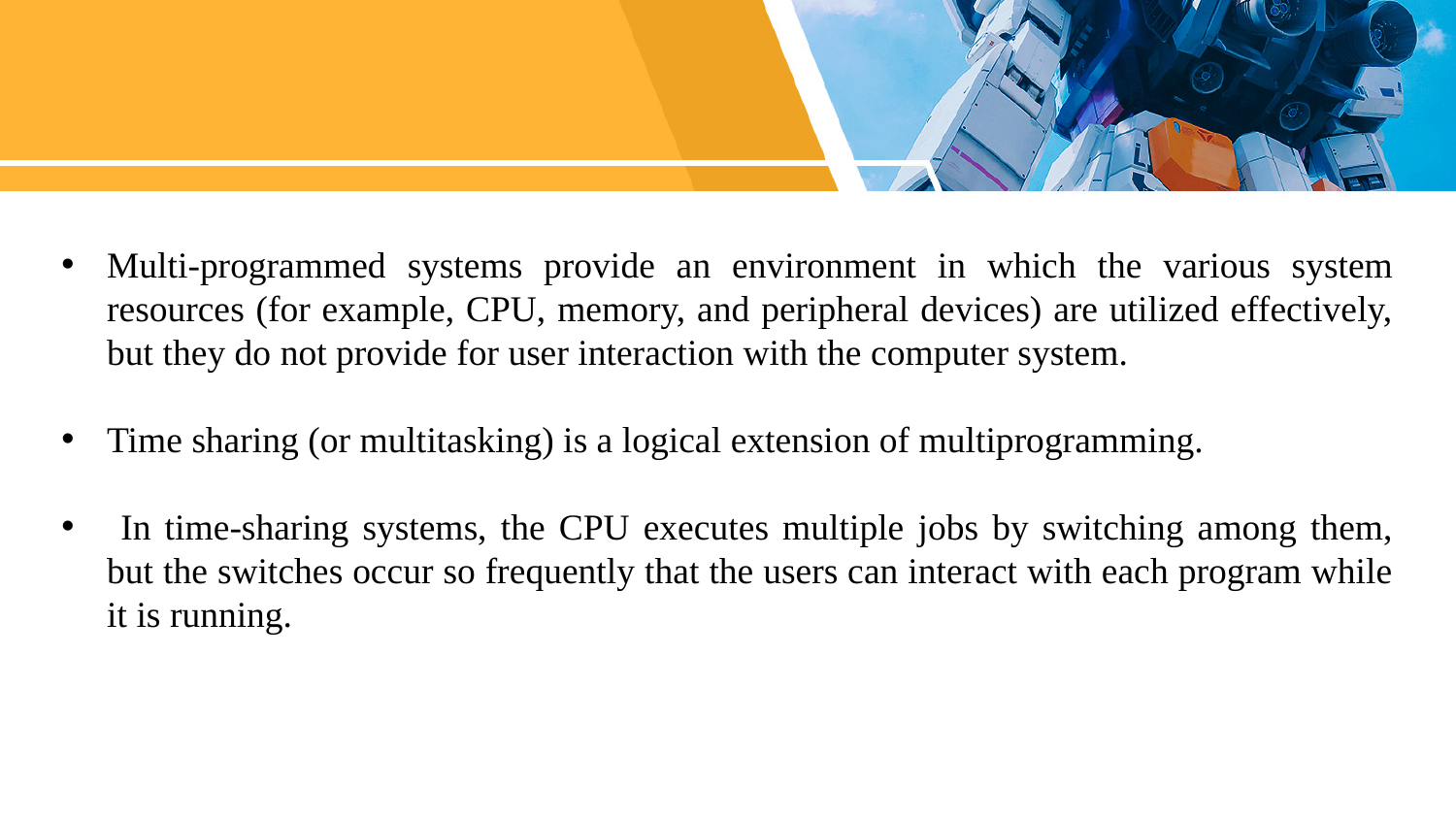

Multi-programmed systems provide an environment in which the various system resources (for example, CPU, memory, and peripheral devices) are utilized effectively, but they do not provide for user interaction with the computer system.

Time sharing (or multitasking) is a logical extension of multiprogramming.

 In time-sharing systems, the CPU executes multiple jobs by switching among them, but the switches occur so frequently that the users can interact with each program while it is running.